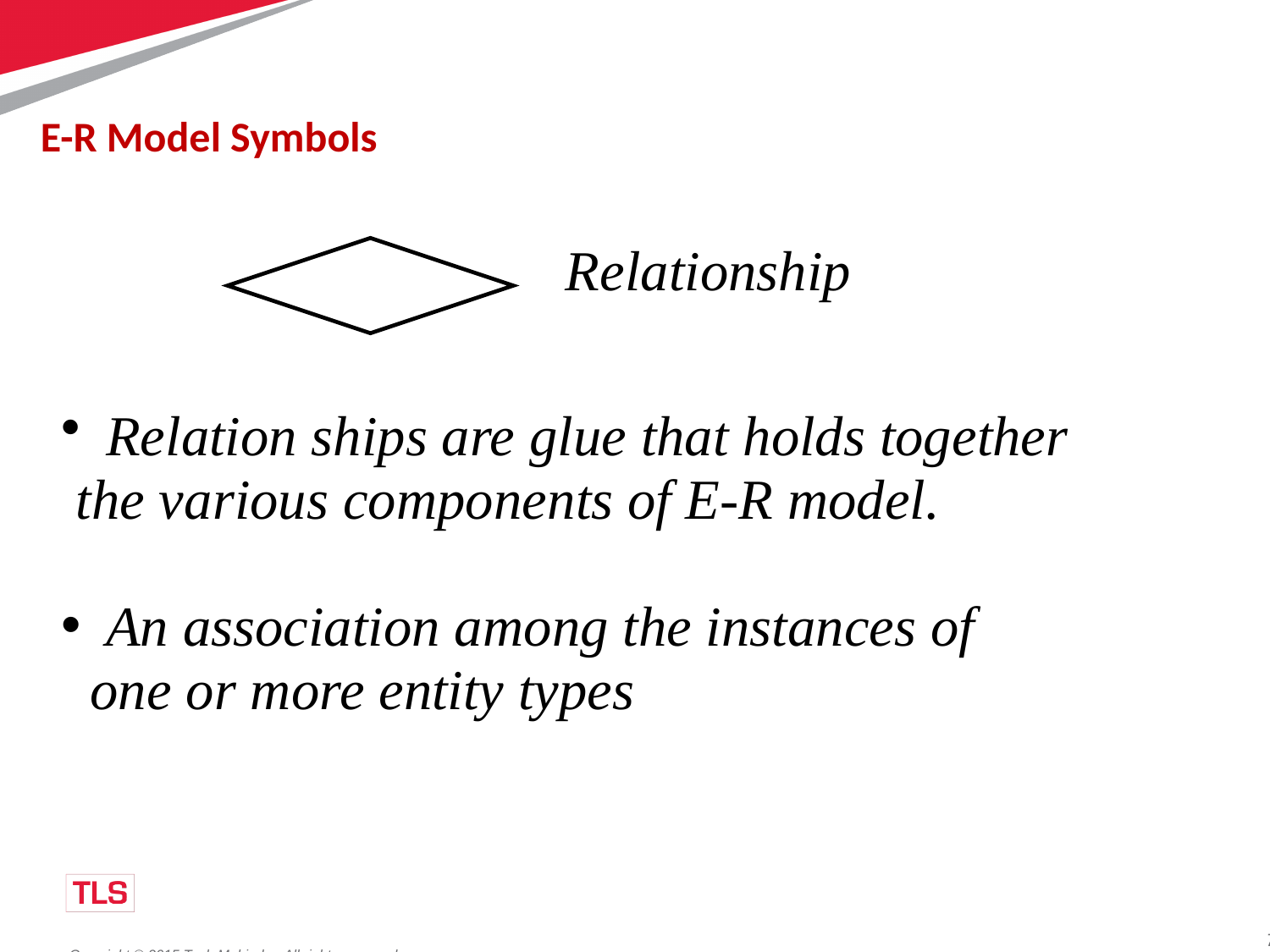

# E-R Model Symbols

Relationship
 Relation ships are glue that holds together
 the various components of E-R model.

 An association among the instances of
  one or more entity types.